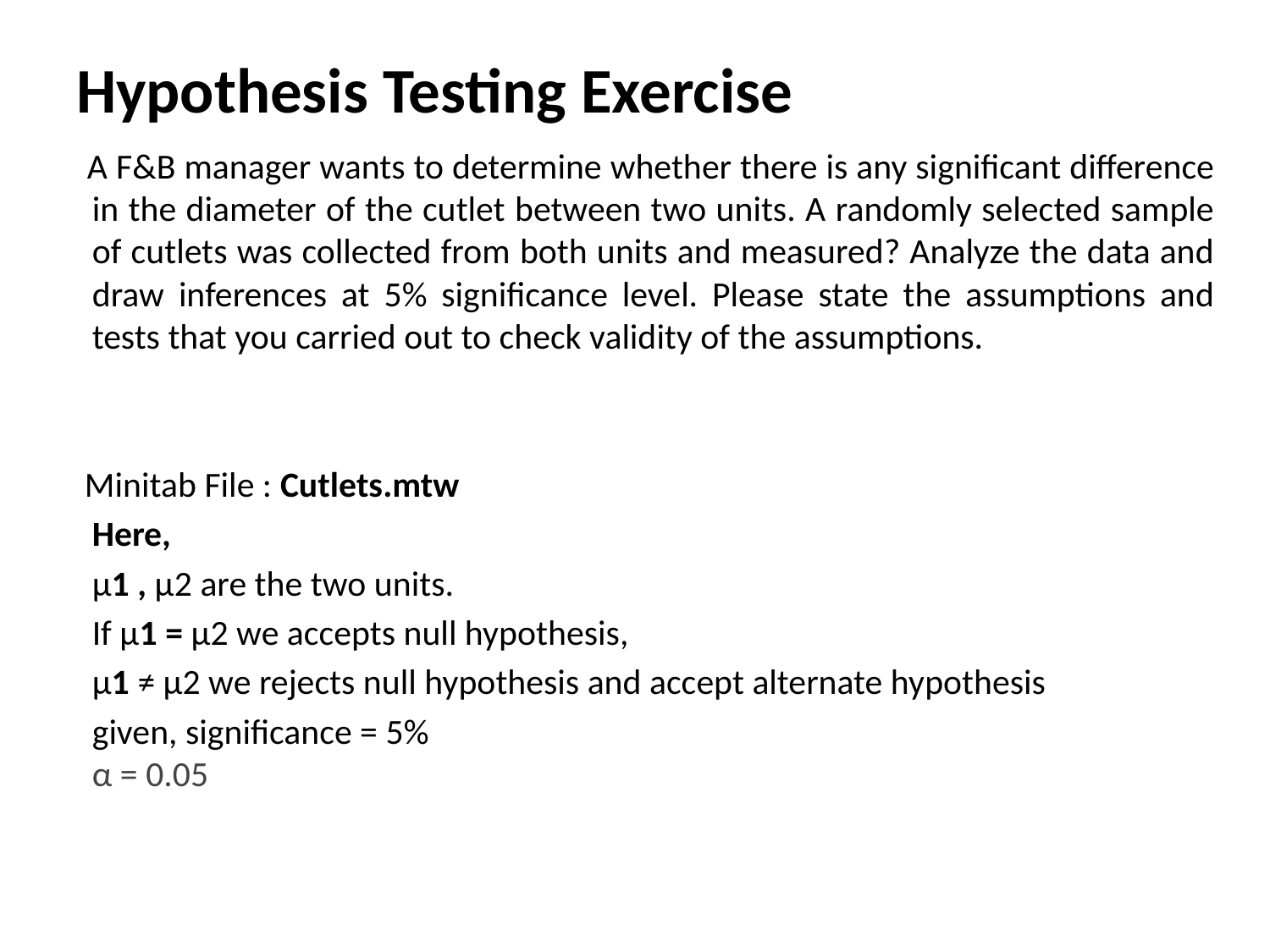

# Hypothesis Testing Exercise
     A F&B manager wants to determine whether there is any significant difference in the diameter of the cutlet between two units. A randomly selected sample of cutlets was collected from both units and measured? Analyze the data and draw inferences at 5% significance level. Please state the assumptions and tests that you carried out to check validity of the assumptions.

     Minitab File : Cutlets.mtw
	Here,
	μ1 , μ2 are the two units.
	If μ1 = μ2 we accepts null hypothesis,
	μ1 ≠ μ2 we rejects null hypothesis and accept alternate hypothesis
	given, significance = 5%
α = 0.05